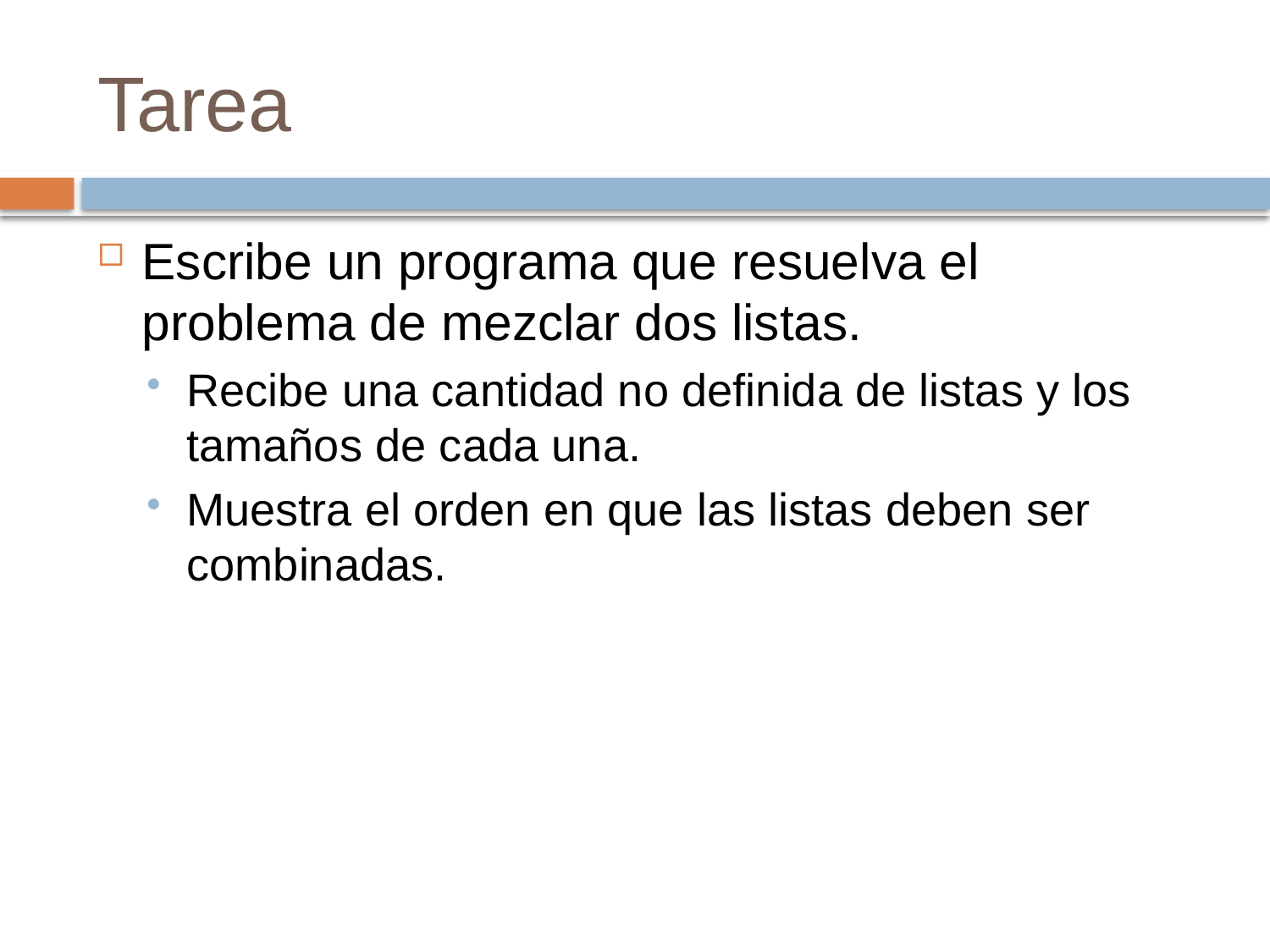

# Tarea
Escribe un programa que resuelva el problema de mezclar dos listas.
Recibe una cantidad no definida de listas y los tamaños de cada una.
Muestra el orden en que las listas deben ser combinadas.